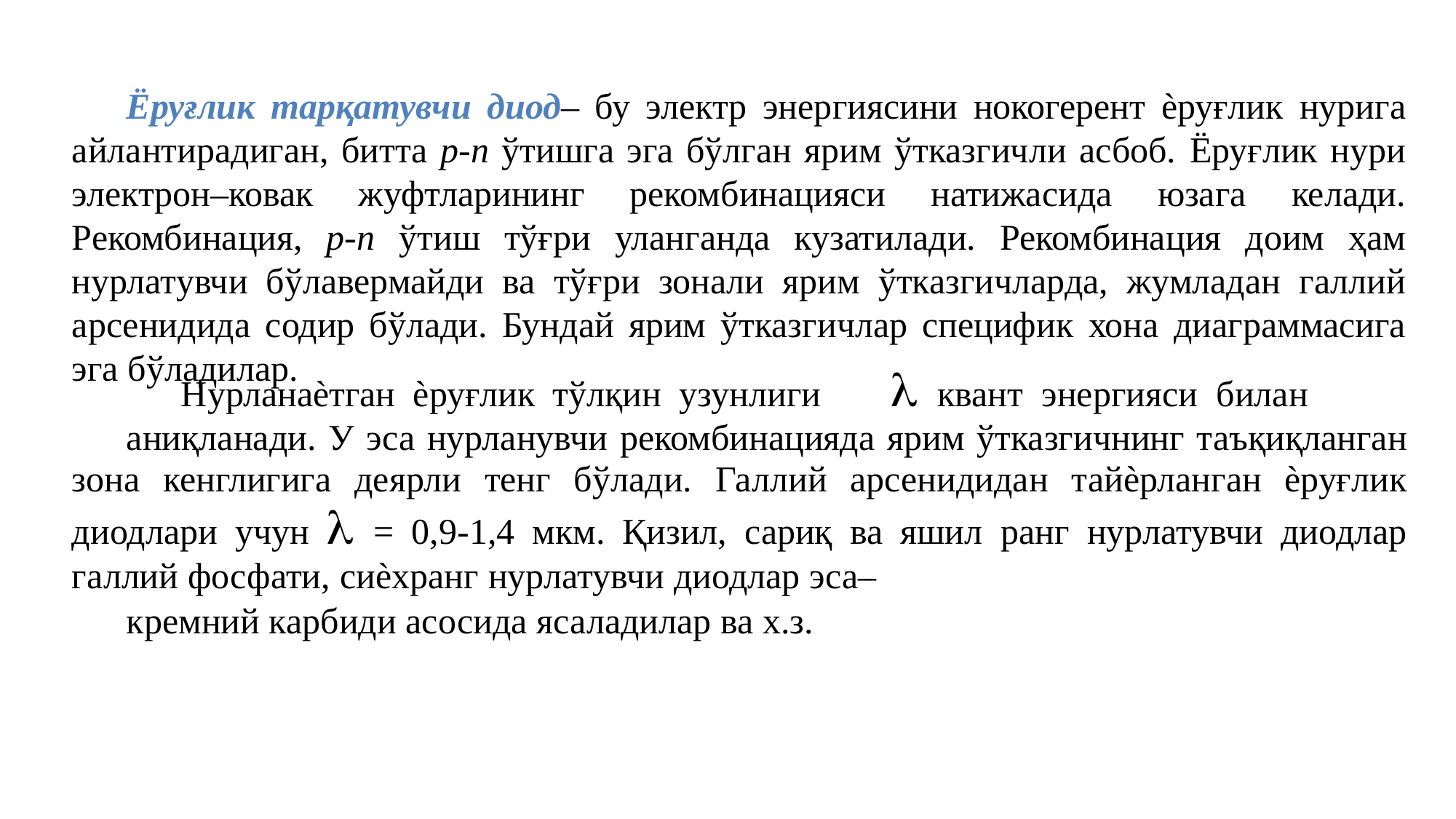

Ёруғлик тарқатувчи диод– бу электр энергиясини нокогерент ѐруғлик нурига айлантирадиган, битта р-n ўтишга эга бўлган ярим ўтказгичли асбоб. Ёруғлик нури электрон–ковак жуфтларининг рекомбинацияси натижасида юзага келади. Рекомбинация, р-n ўтиш тўғри уланганда кузатилади. Рекомбинация доим ҳам нурлатувчи бўлавермайди ва тўғри зонали ярим ўтказгичларда, жумладан галлий арсенидида содир бўлади. Бундай ярим ўтказгичлар специфик хона диаграммасига эга бўладилар.
Нурланаѐтган ѐруғлик тўлқин узунлиги	λ квант энергияси билан
аниқланади. У эса нурланувчи рекомбинацияда ярим ўтказгичнинг таъқиқланган зона кенглигига деярли тенг бўлади. Галлий арсенидидан тайѐрланган ѐруғлик диодлари учун λ = 0,9-1,4 мкм. Қизил, сариқ ва яшил ранг нурлатувчи диодлар галлий фосфати, сиѐхранг нурлатувчи диодлар эса–
кремний карбиди асосида ясаладилар ва х.з.